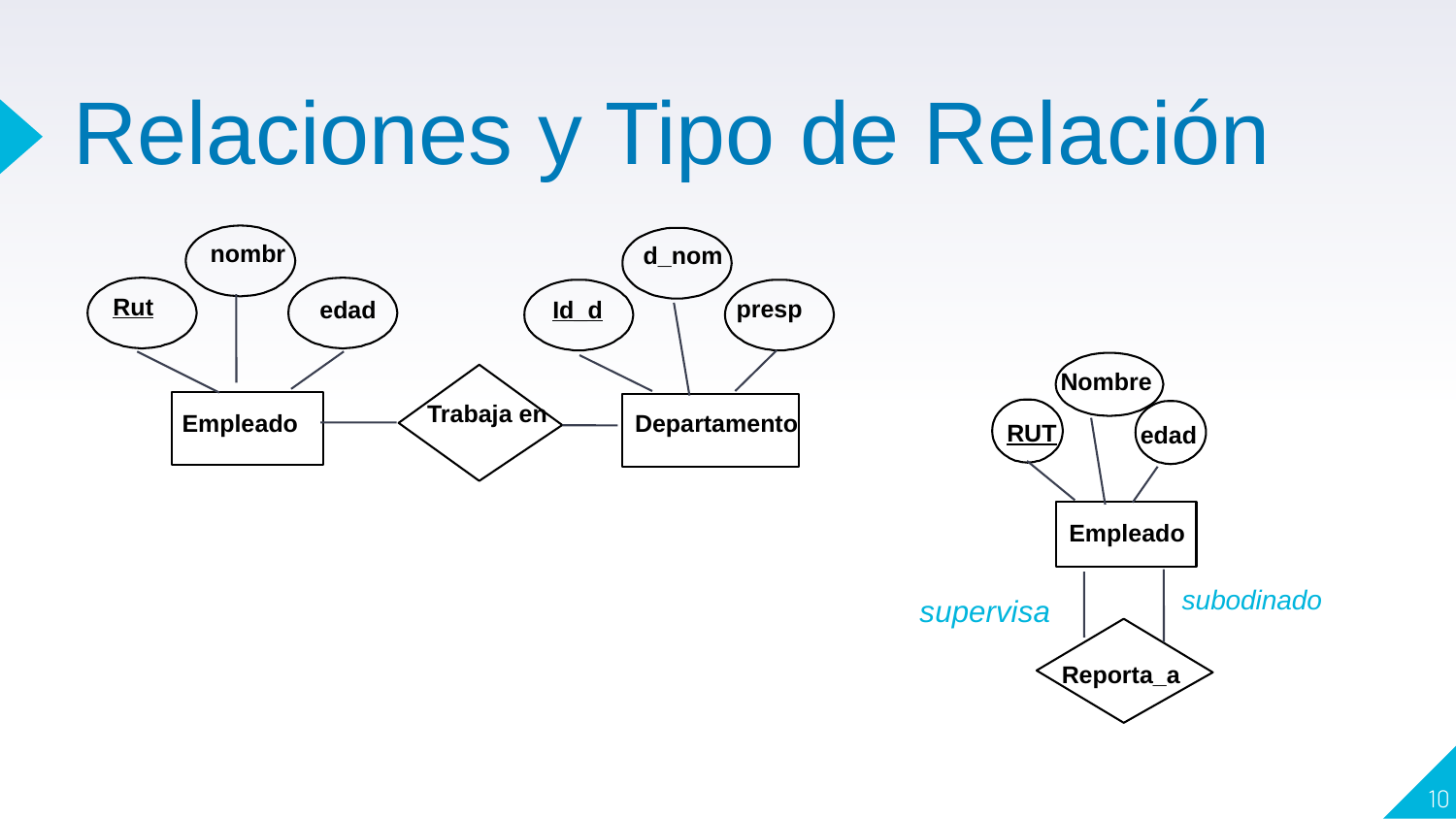

# Relaciones y Tipo de Relación

nombr
d_nom

Rut
presp
edad
Id_d

Trabaja en

Empleado
Departamento

Nombre

RUT
edad

Empleado

subodinado
supervisa

Reporta_a
10